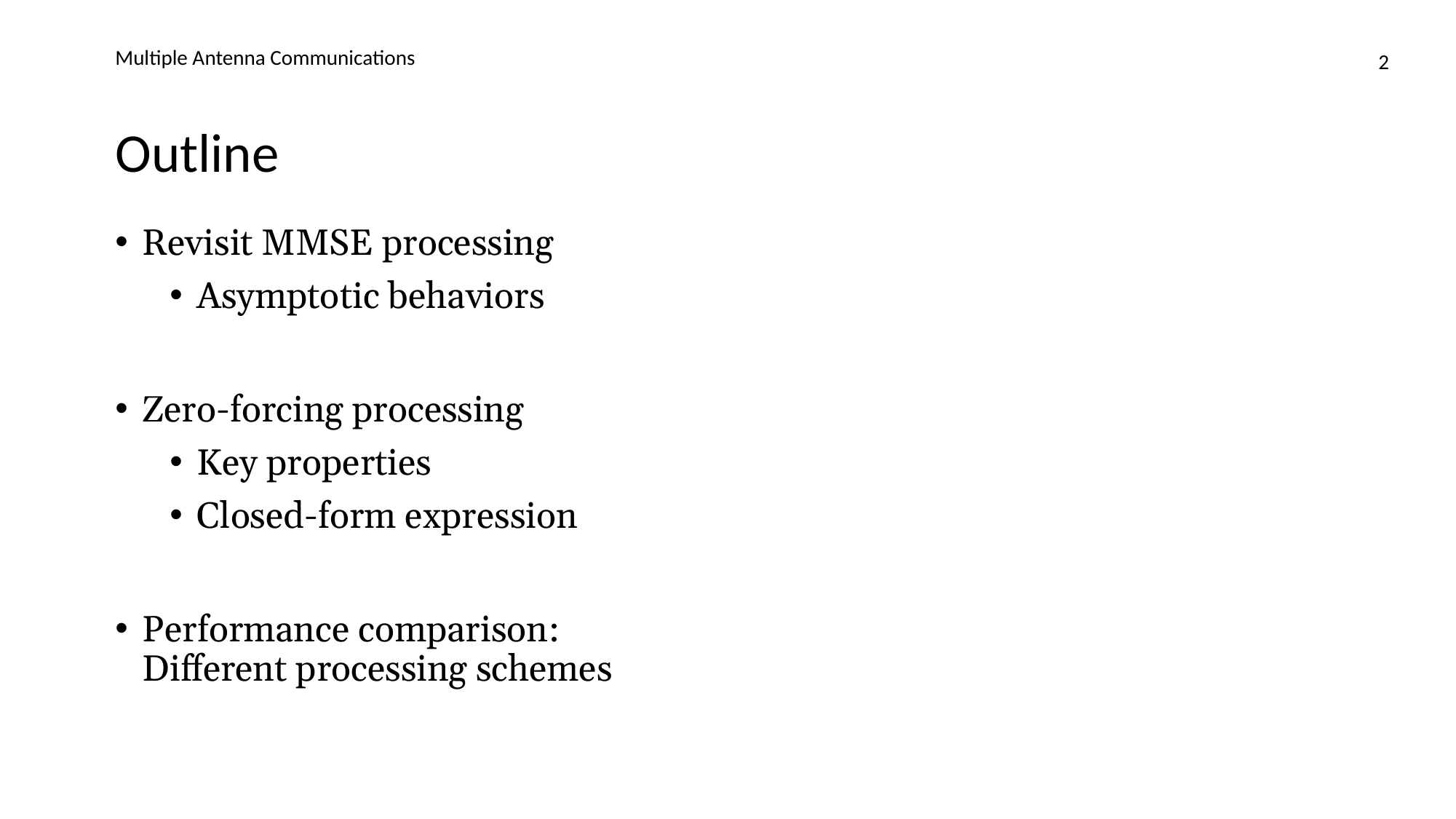

Multiple Antenna Communications
2
# Outline
Revisit MMSE processing
Asymptotic behaviors

Zero-forcing processing
Key properties
Closed-form expression

Performance comparison:
Different processing schemes